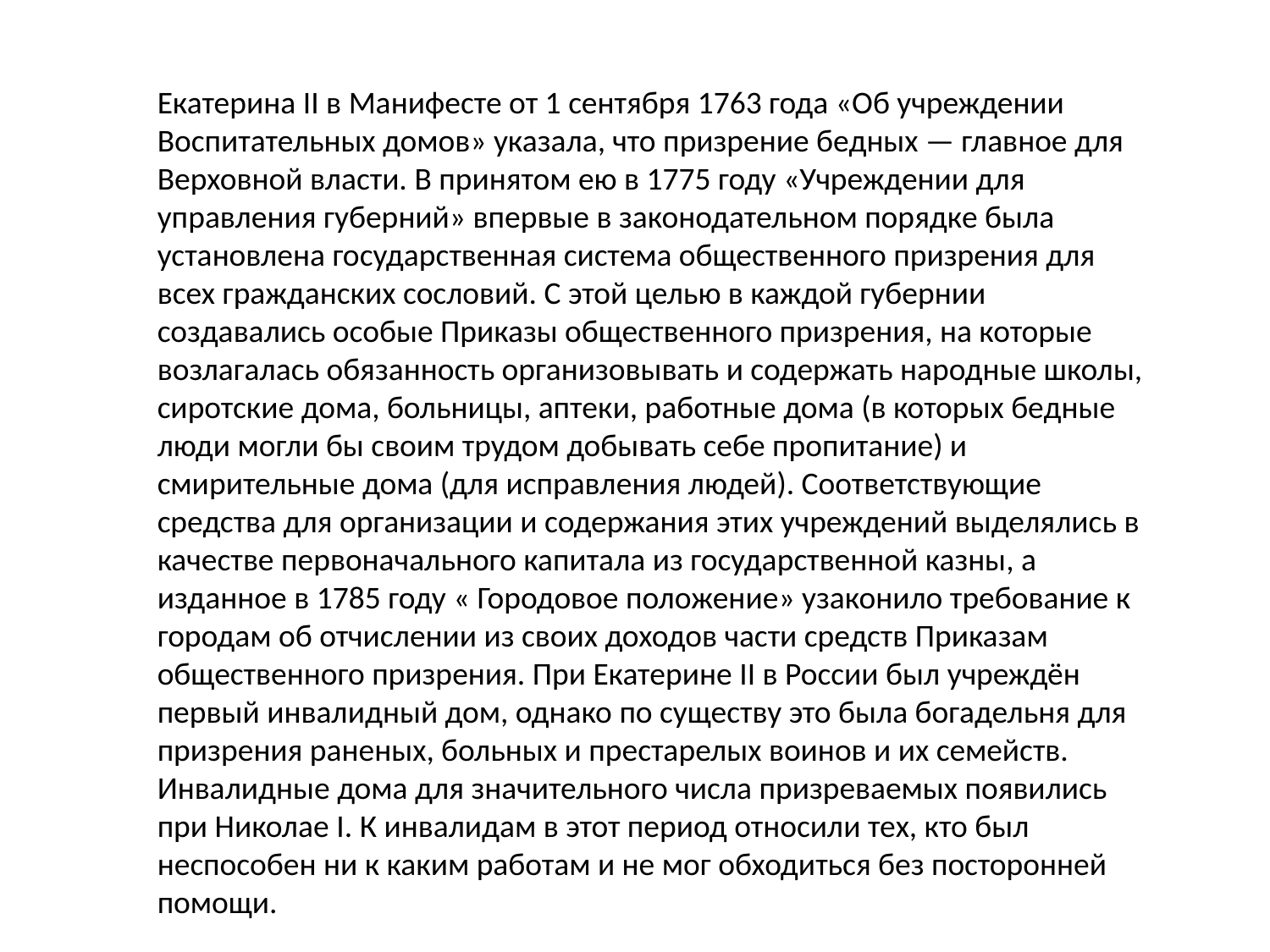

Екатерина II в Манифесте от 1 сентября 1763 года «Об учреждении Воспитательных домов» указала, что призрение бедных — главное для Верховной власти. В принятом ею в 1775 году «Учреждении для управления губерний» впервые в законодательном порядке была установлена государственная система общественного призрения для всех гражданских сословий. С этой целью в каждой губернии создавались особые Приказы общественного призрения, на которые возлагалась обязанность организовывать и содержать народные школы, сиротские дома, больницы, аптеки, работные дома (в которых бедные люди могли бы своим трудом добывать себе пропитание) и смирительные дома (для исправления людей). Соответствующие средства для организации и содержания этих учреждений выделялись в качестве первоначального капитала из государственной казны, а изданное в 1785 году « Городовое положение» узаконило требование к городам об отчислении из своих доходов части средств Приказам общественного призрения. При Екатерине II в России был учреждён первый инвалидный дом, однако по существу это была богадельня для призрения раненых, больных и престарелых воинов и их семейств.
Инвалидные дома для значительного числа призреваемых появились при Николае I. К инвалидам в этот период относили тех, кто был неспособен ни к каким работам и не мог обходиться без посторонней помощи.